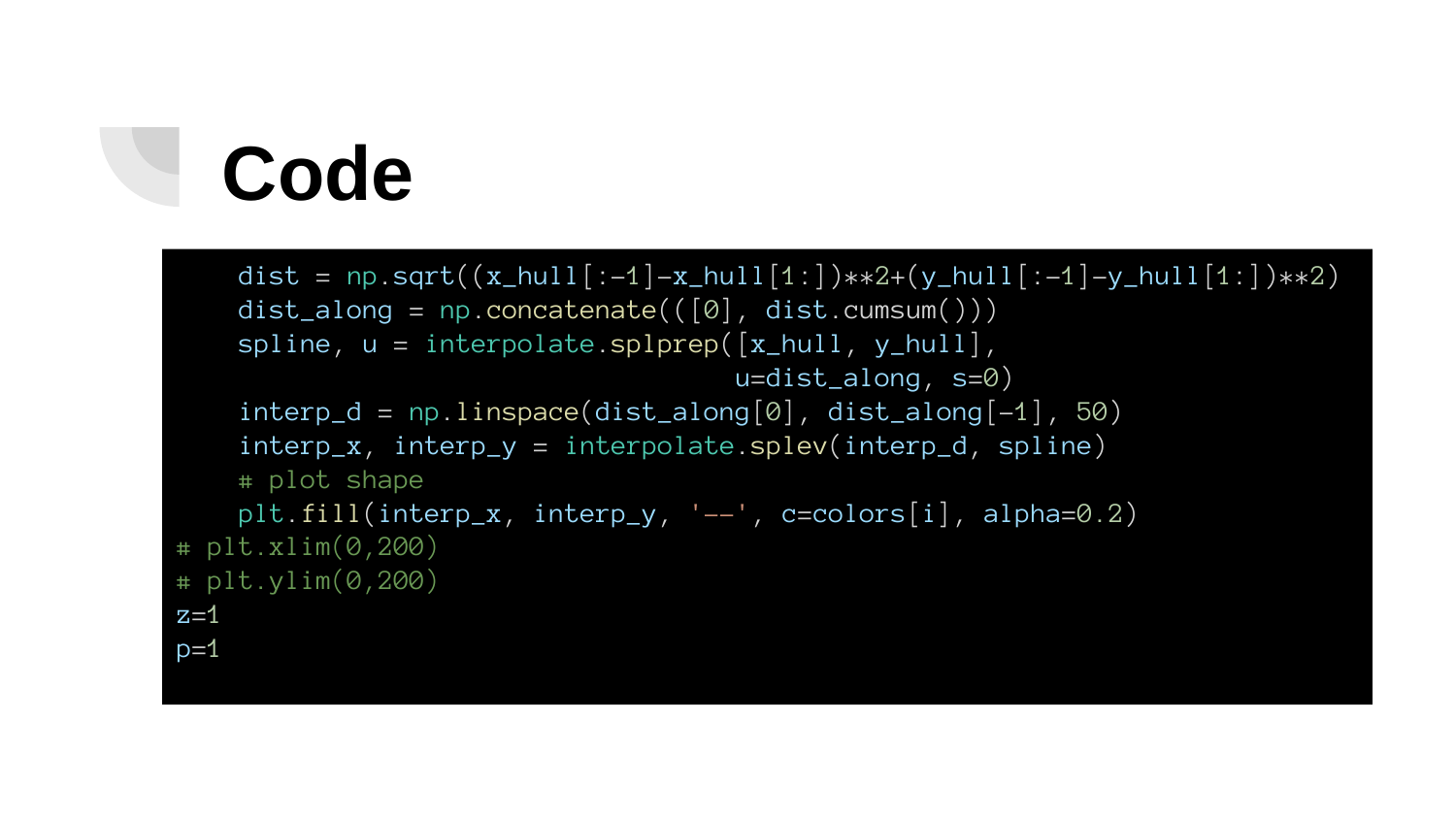

# Code
    dist = np.sqrt((x_hull[:-1]-x_hull[1:])**2+(y_hull[:-1]-y_hull[1:])**2)
    dist_along = np.concatenate(([0], dist.cumsum()))
    spline, u = interpolate.splprep([x_hull, y_hull],
                                    u=dist_along, s=0)
    interp_d = np.linspace(dist_along[0], dist_along[-1], 50)
    interp_x, interp_y = interpolate.splev(interp_d, spline)
    # plot shape
    plt.fill(interp_x, interp_y, '--', c=colors[i], alpha=0.2)
# plt.xlim(0,200)
# plt.ylim(0,200)
z=1
p=1